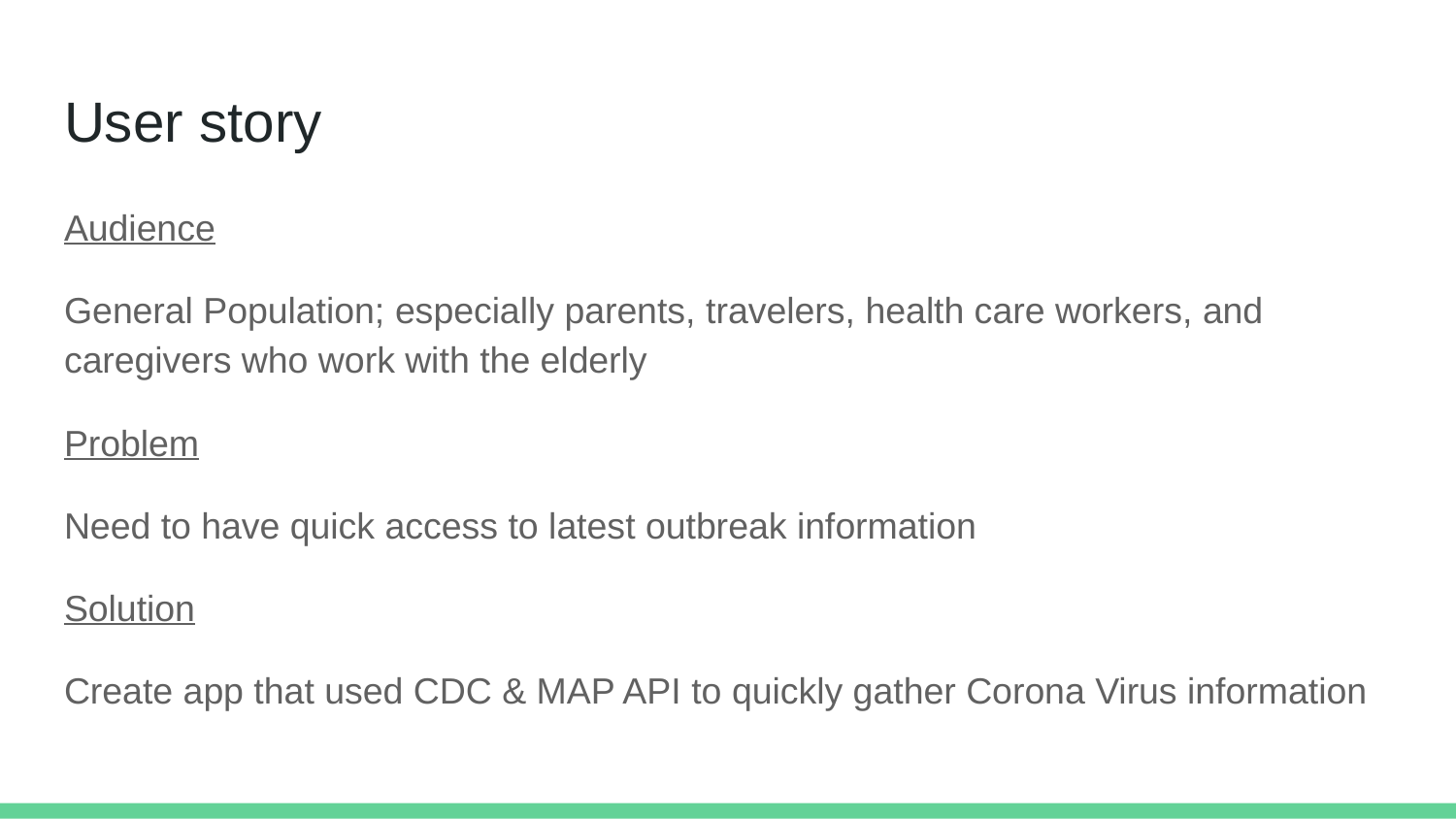

# User story
Audience
General Population; especially parents, travelers, health care workers, and caregivers who work with the elderly
Problem
Need to have quick access to latest outbreak information
Solution
Create app that used CDC & MAP API to quickly gather Corona Virus information